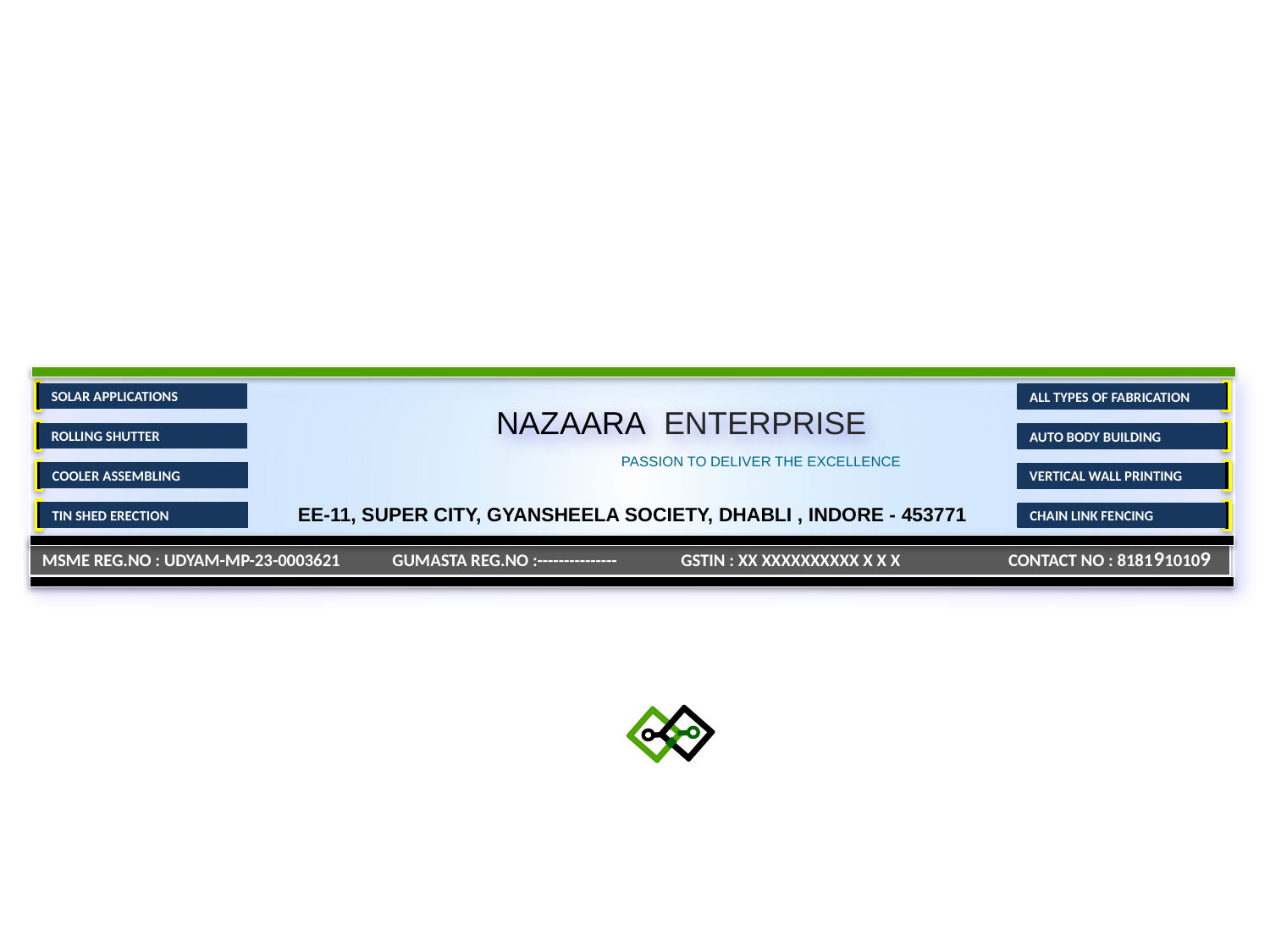

SOLAR APPLICATIONS
ALL TYPES OF FABRICATION
      NAZAARA  ENTERPRISE

ROLLING SHUTTER
AUTO BODY BUILDING
                                                                                                                                                PASSION TO DELIVER THE EXCELLENCE

COOLER ASSEMBLING
VERTICAL WALL PRINTING
EE-11, SUPER CITY, GYANSHEELA SOCIETY, DHABLI , INDORE - 453771

TIN SHED ERECTION
CHAIN LINK FENCING

MSME REG.NO : UDYAM-MP-23-0003621             GUMASTA REG.NO :---------------                GSTIN : XX XXXXXXXXXX X X X                           CONTACT NO : 8181910109